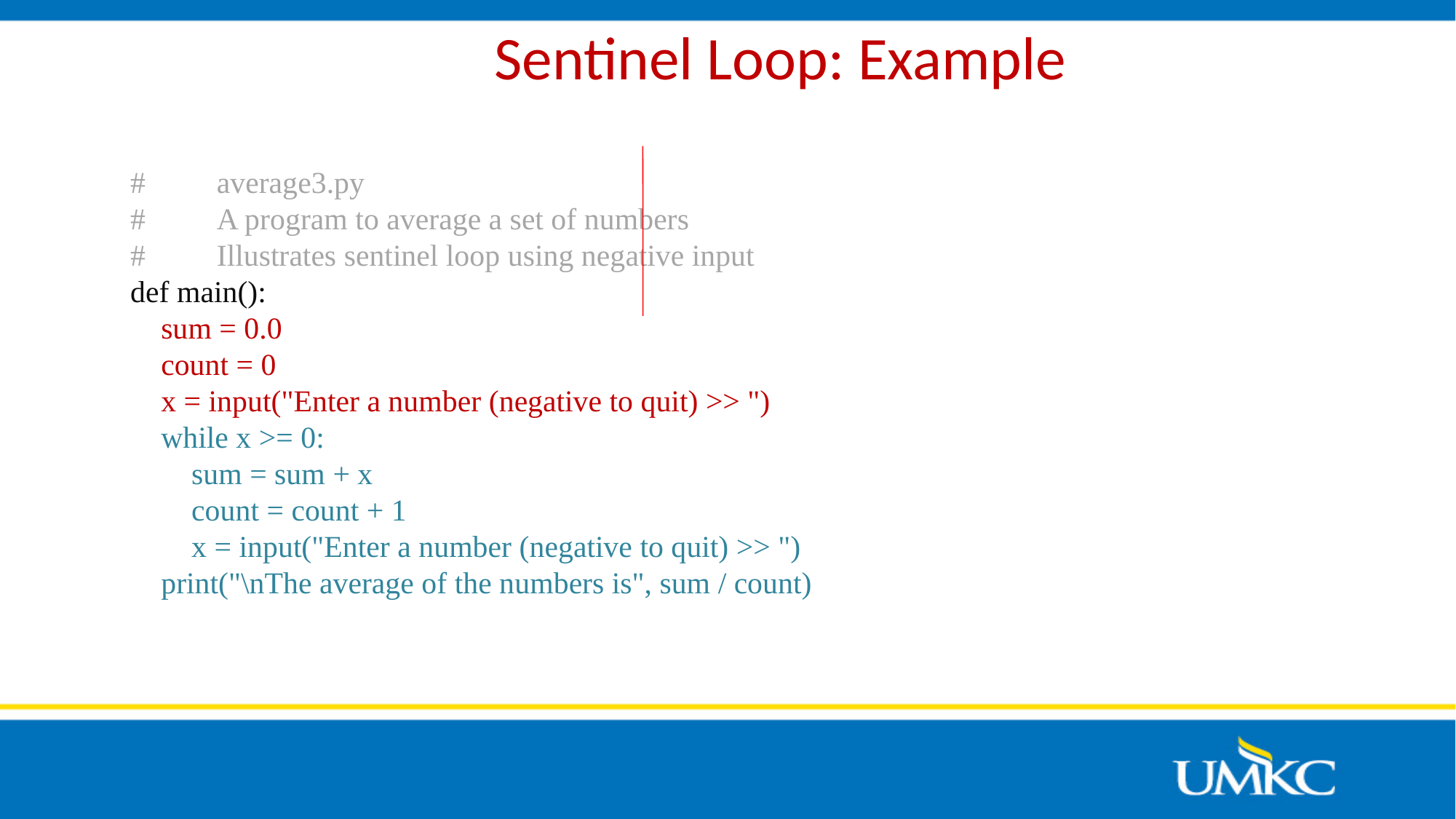

# Sentinel Loop: Example

#	average3.py
#	A program to average a set of numbers
#	Illustrates sentinel loop using negative input
def main():
    sum = 0.0
    count = 0
    x = input("Enter a number (negative to quit) >> ")
    while x >= 0:
        sum = sum + x
        count = count + 1
        x = input("Enter a number (negative to quit) >> ")
    print("\nThe average of the numbers is", sum / count)